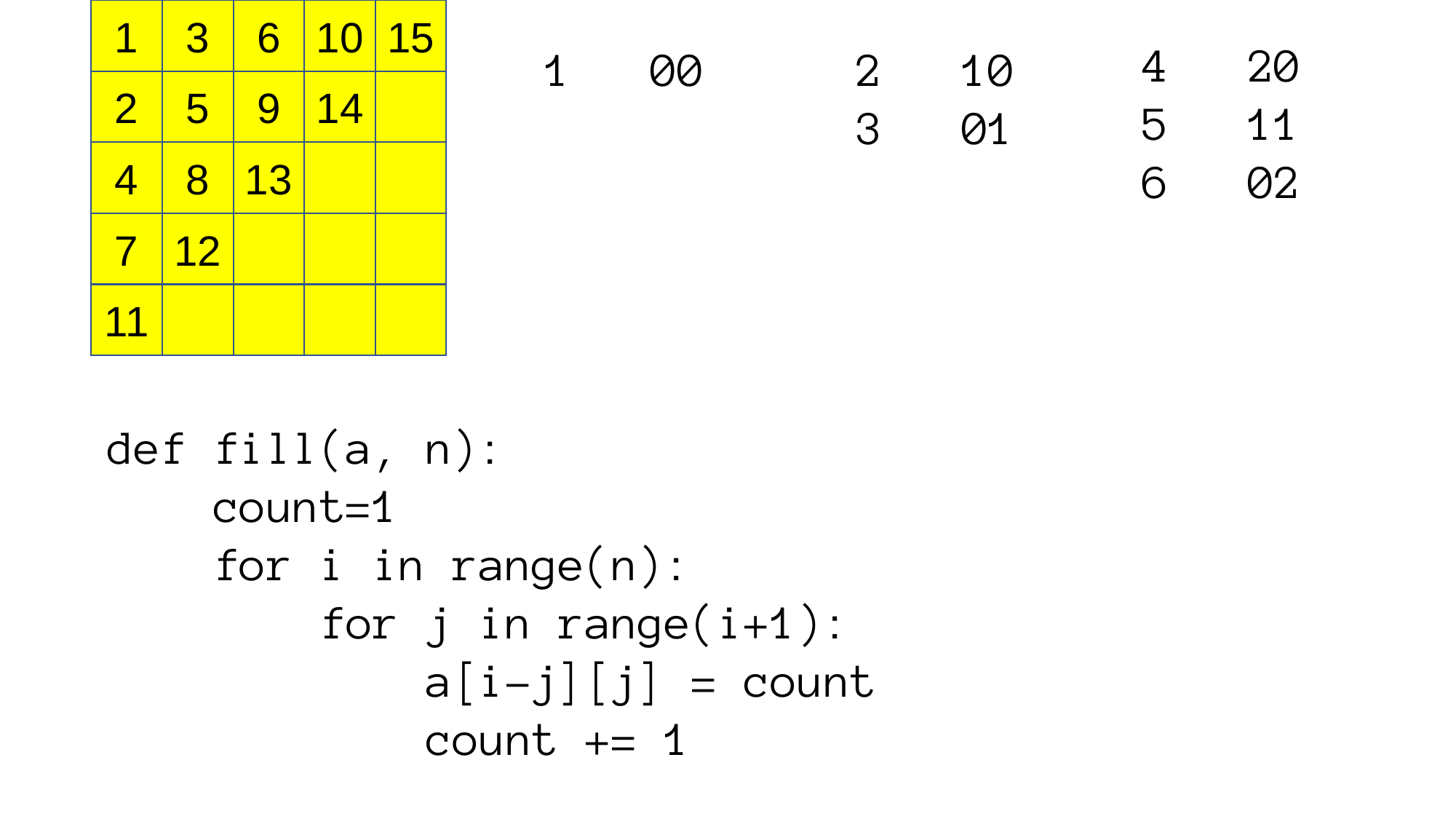

1
3
6
10
15
4   20
5   11
6   02
1   00
2   10
3   01
2
5
9
14

4
8
13

7
12

11

def fill(a, n):
    count=1
    for i in range(n):
        for j in range(i+1):
            a[i-j][j] = count
            count += 1